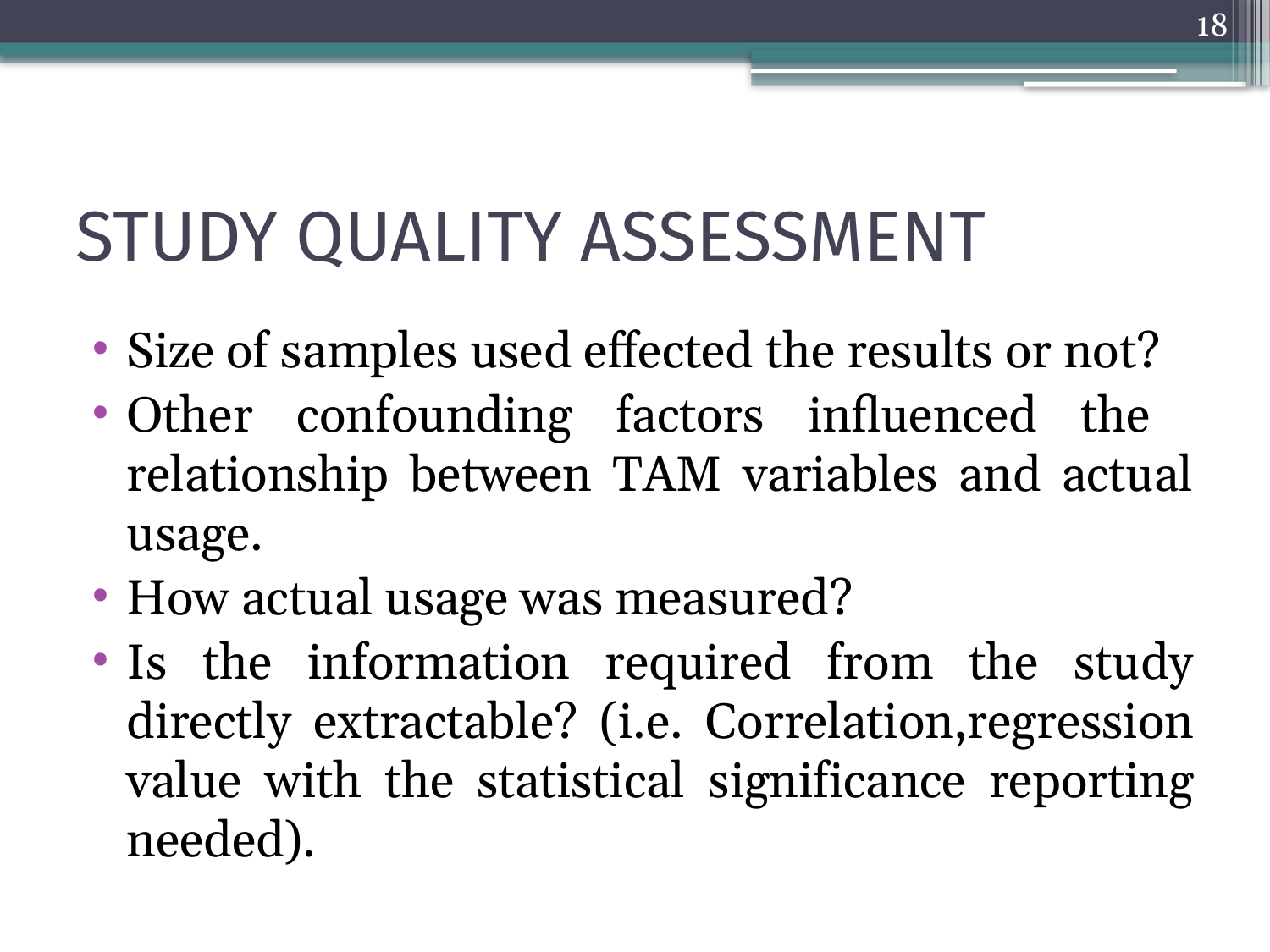

18
# STUDY QUALITY ASSESSMENT
Size of samples used effected the results or not?
Other confounding factors influenced the  relationship between TAM variables and actual usage.
How actual usage was measured?
Is the information required from the study directly extractable? (i.e. Correlation,regression value with the statistical significance reporting needed).